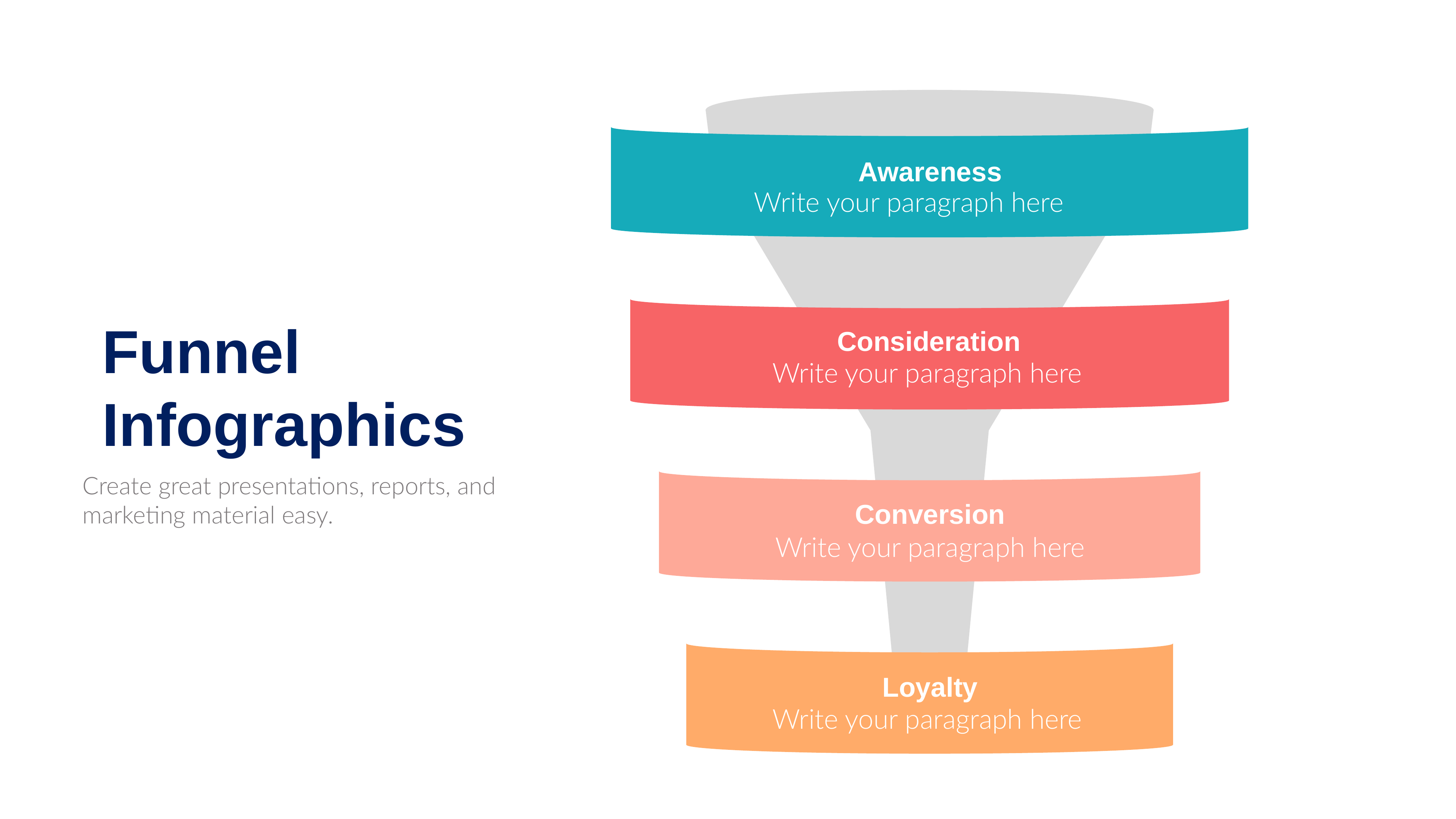

Awareness
Write your paragraph here

Funnel
Infographics
Consideration
Write your paragraph here
Create great presentations, reports, and marketing material easy.

Conversion
Write your paragraph here

Loyalty
Write your paragraph here